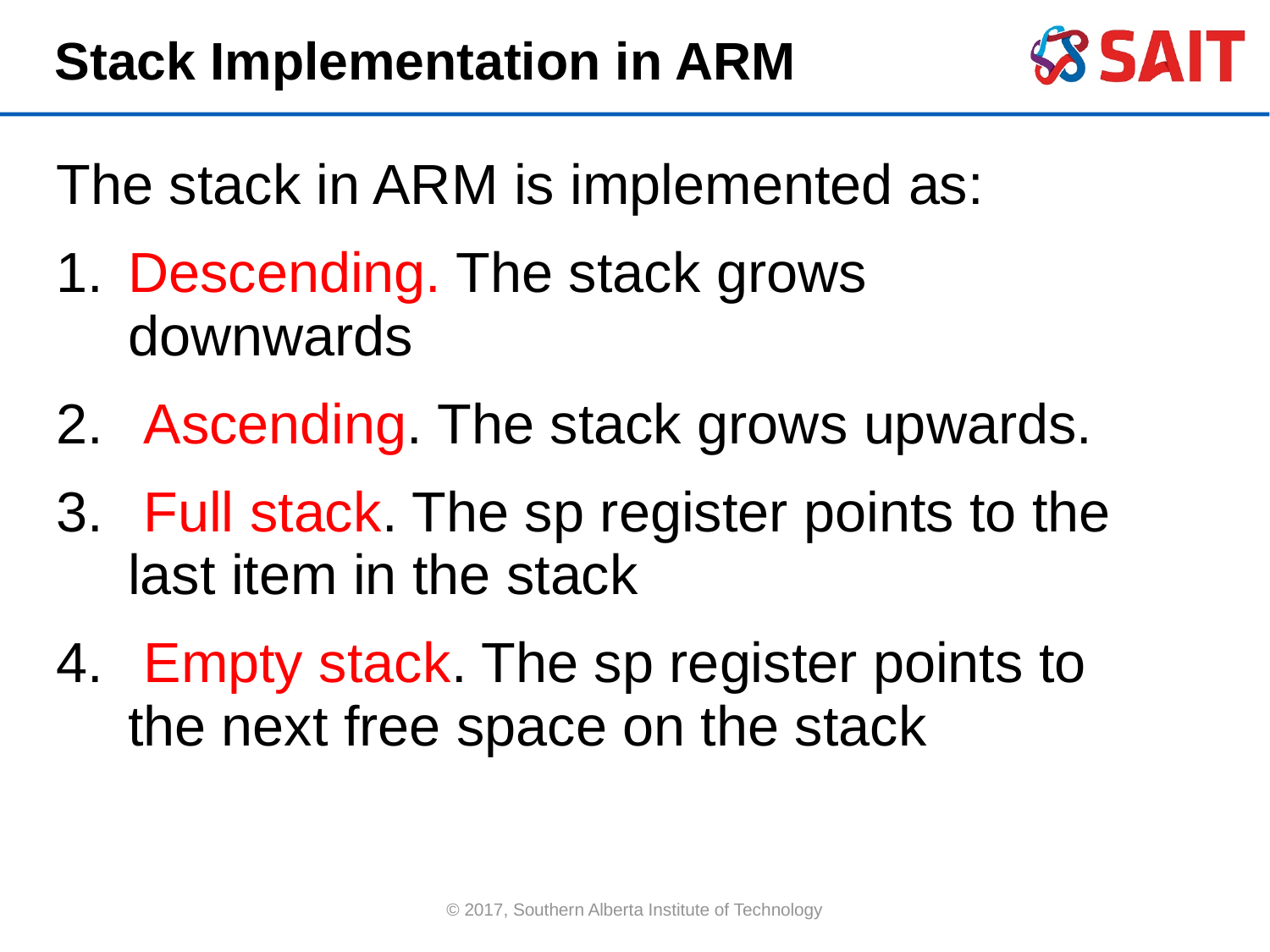

Stack Implementation in ARM
The stack in ARM is implemented as:
Descending. The stack grows downwards
 Ascending. The stack grows upwards.
 Full stack. The sp register points to the last item in the stack
 Empty stack. The sp register points to the next free space on the stack